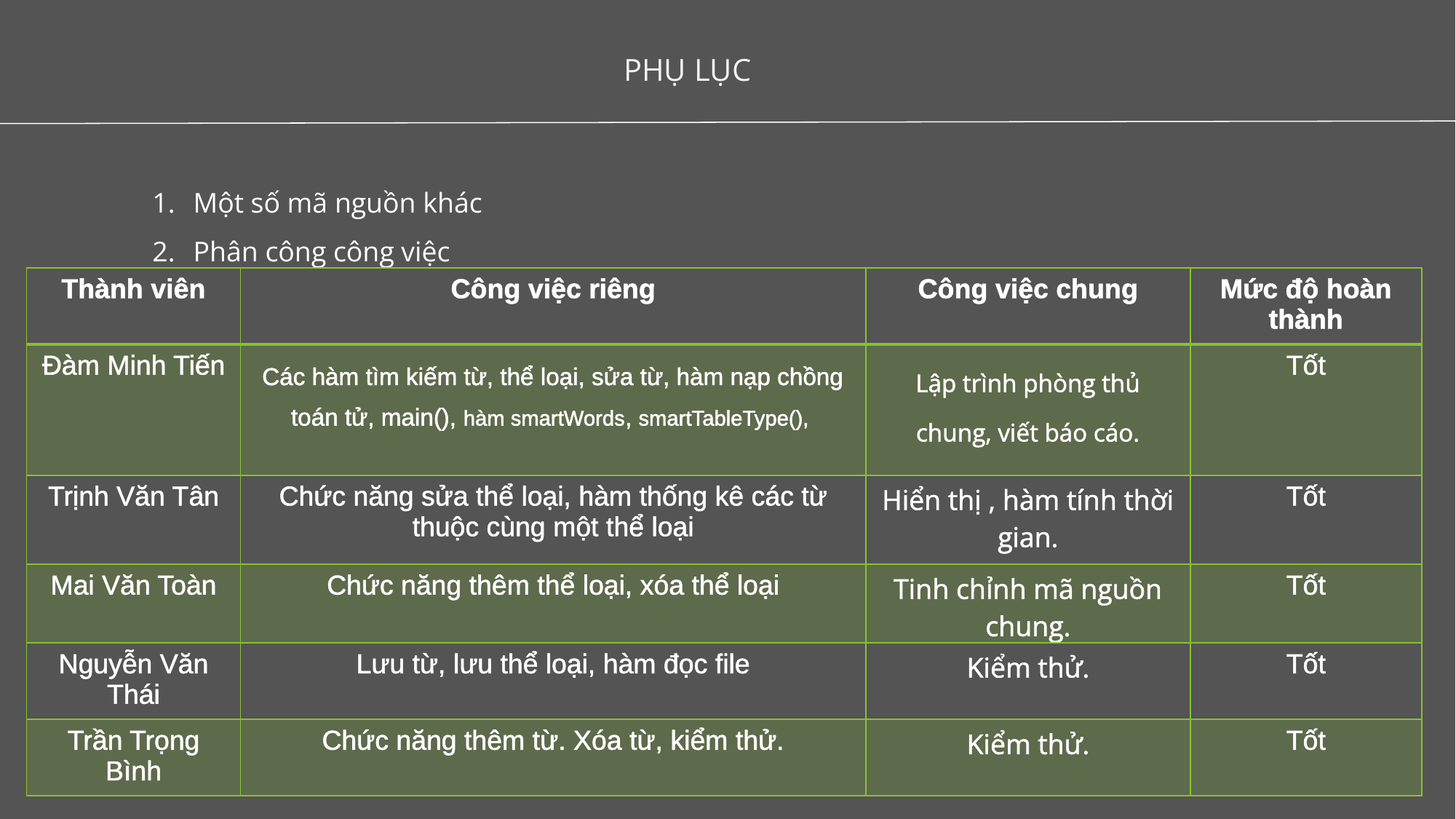

PHỤ LỤC
Một số mã nguồn khác
Phân công công việc
| Thành viên | Công việc riêng | Công việc chung | Mức độ hoàn thành |
| --- | --- | --- | --- |
| Đàm Minh Tiến | Các hàm tìm kiếm từ, thể loại, sửa từ, hàm nạp chồng toán tử, main(), hàm smartWords, smartTableType(), | Lập trình phòng thủ chung, viết báo cáo. | Tốt |
| Trịnh Văn Tân | Chức năng sửa thể loại, hàm thống kê các từ thuộc cùng một thể loại | Hiển thị , hàm tính thời gian. | Tốt |
| Mai Văn Toàn | Chức năng thêm thể loại, xóa thể loại | Tinh chỉnh mã nguồn chung. | Tốt |
| Nguyễn Văn Thái | Lưu từ, lưu thể loại, hàm đọc file | Kiểm thử. | Tốt |
| Trần Trọng Bình | Chức năng thêm từ. Xóa từ, kiểm thử. | Kiểm thử. | Tốt |